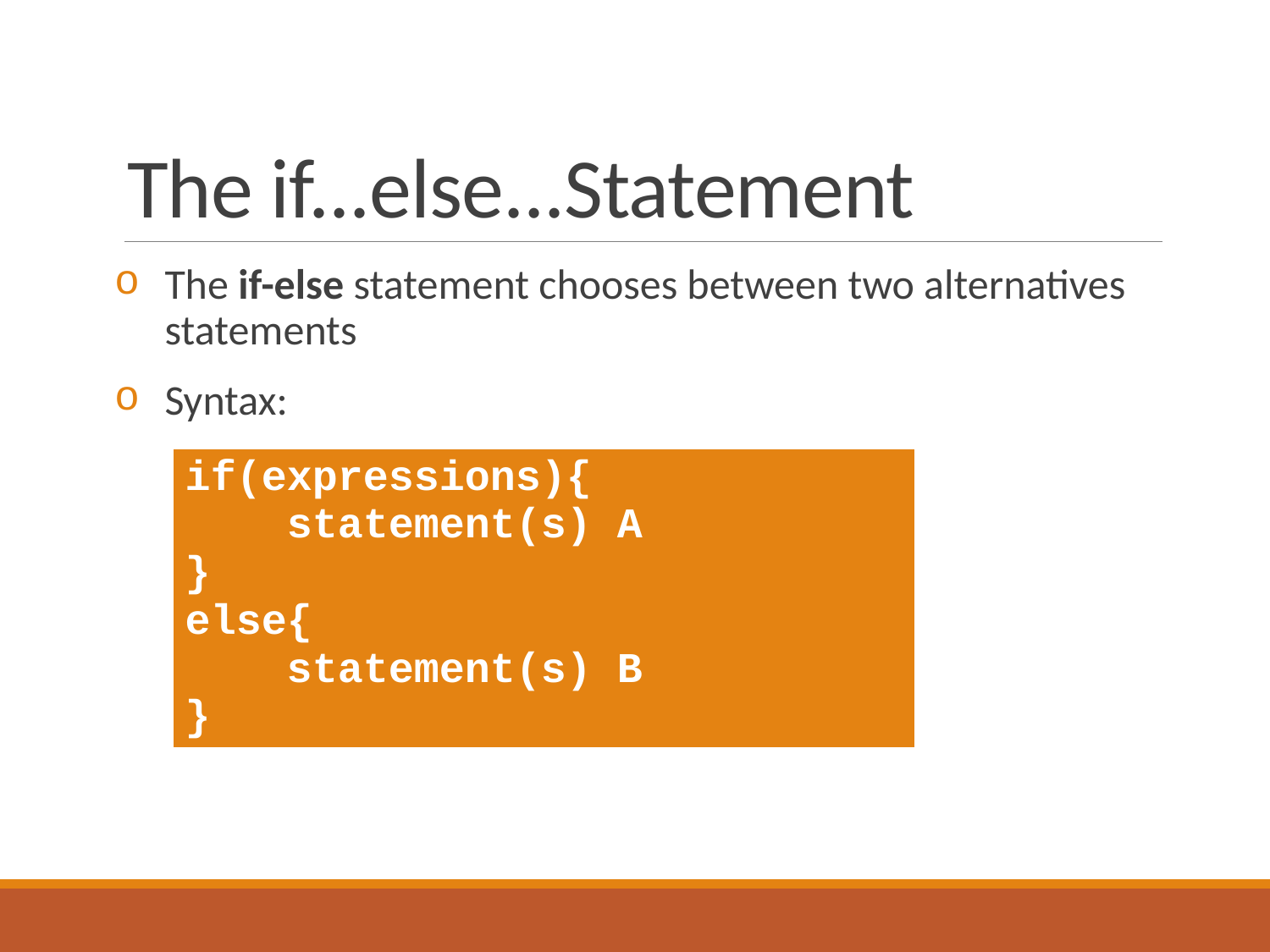

# The if...else...Statement
The if-else statement chooses between two alternatives statements
Syntax:

| if(expressions){ statement(s) A } else{ statement(s) B } |
| --- |